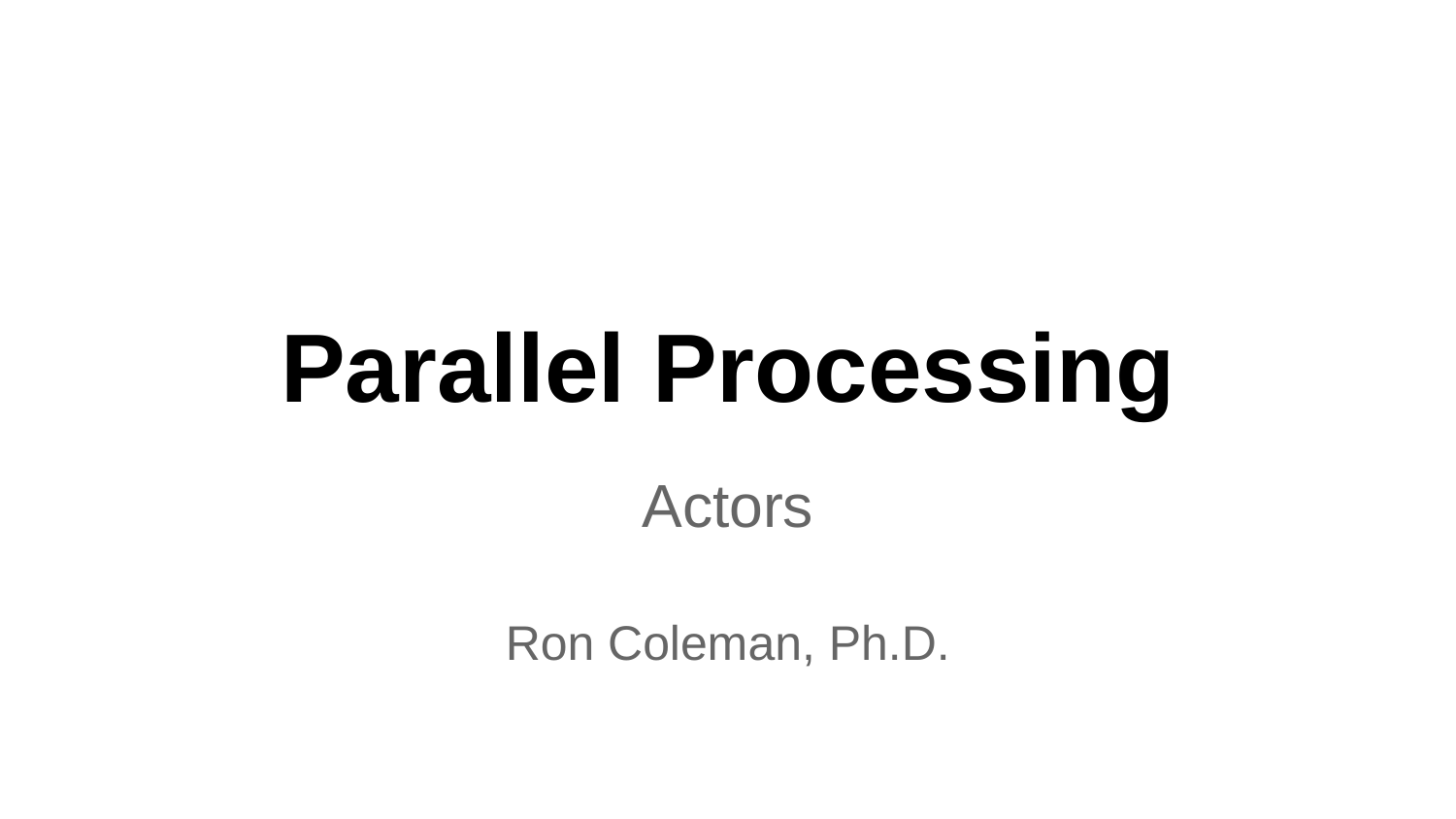

# Parallel Processing
Actors

Ron Coleman, Ph.D.